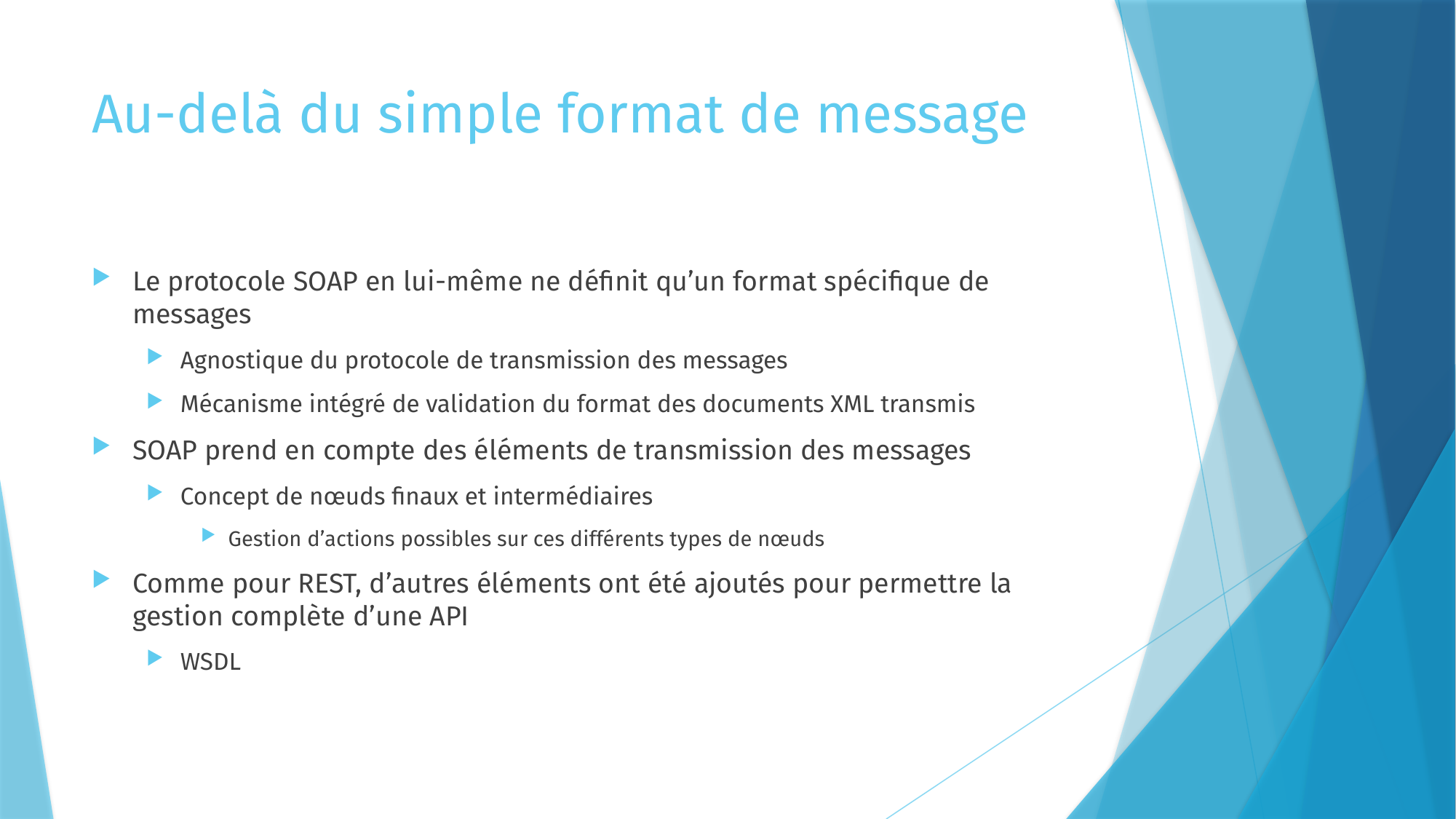

# Au-delà du simple format de message
Le protocole SOAP en lui-même ne définit qu’un format spécifique de messages
Agnostique du protocole de transmission des messages
Mécanisme intégré de validation du format des documents XML transmis
SOAP prend en compte des éléments de transmission des messages
Concept de nœuds finaux et intermédiaires
Gestion d’actions possibles sur ces différents types de nœuds
Comme pour REST, d’autres éléments ont été ajoutés pour permettre la gestion complète d’une API
WSDL